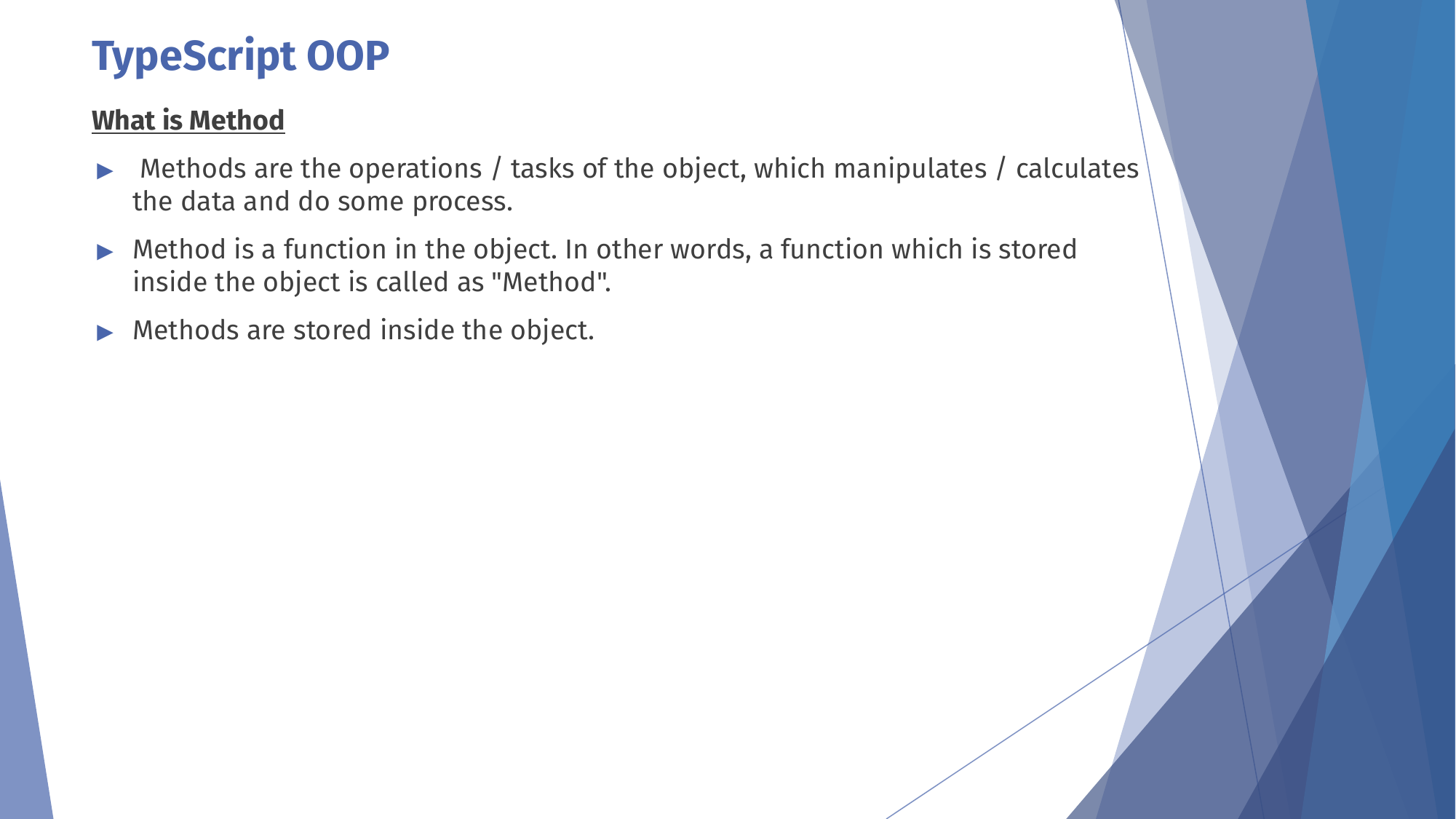

# TypeScript OOP
What is Method
 Methods are the operations / tasks of the object, which manipulates / calculates the data and do some process.
Method is a function in the object. In other words, a function which is stored inside the object is called as "Method".
Methods are stored inside the object.